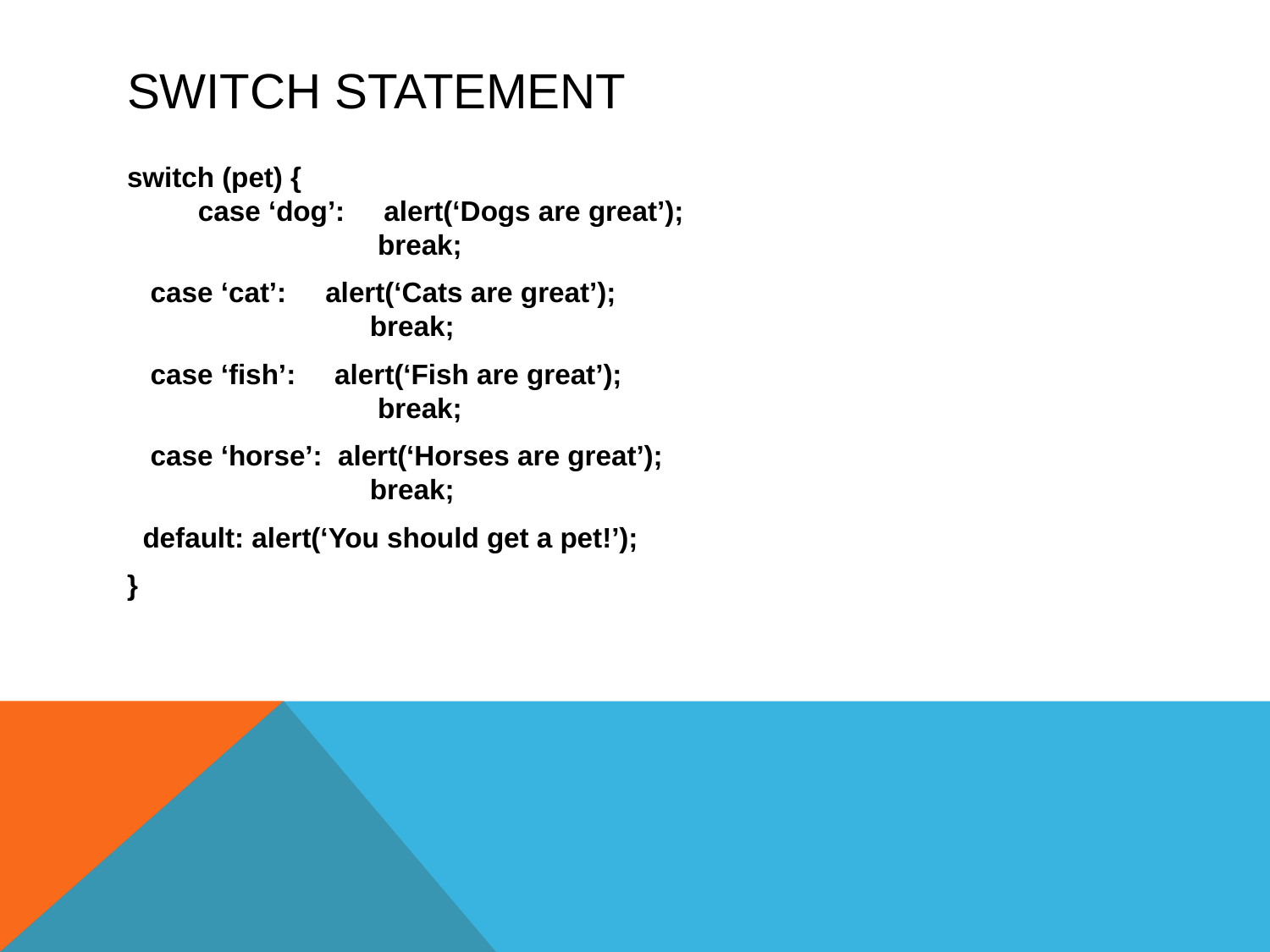

# Switch statement
switch (pet) {
   case ‘dog’:     alert(‘Dogs are great’);
                          break;
   case ‘cat’:     alert(‘Cats are great’);
                         break;
   case ‘fish’:     alert(‘Fish are great’);
                          break;
   case ‘horse’:  alert(‘Horses are great’);
                         break;
  default: alert(‘You should get a pet!’);
}